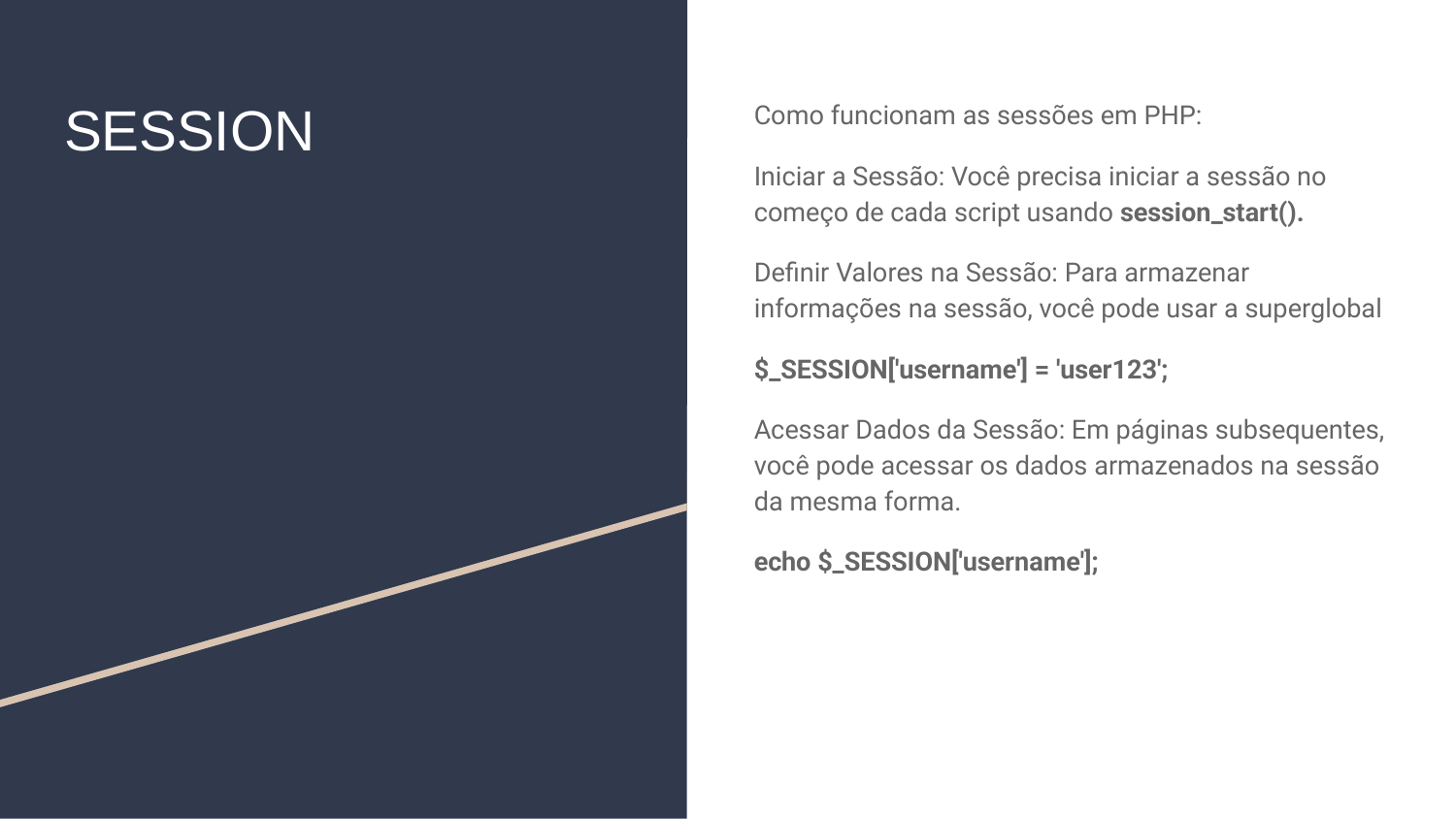

# SESSION

Como funcionam as sessões em PHP:
Iniciar a Sessão: Você precisa iniciar a sessão no começo de cada script usando session_start().
Definir Valores na Sessão: Para armazenar informações na sessão, você pode usar a superglobal
$_SESSION['username'] = 'user123';
Acessar Dados da Sessão: Em páginas subsequentes, você pode acessar os dados armazenados na sessão da mesma forma.
echo $_SESSION['username'];